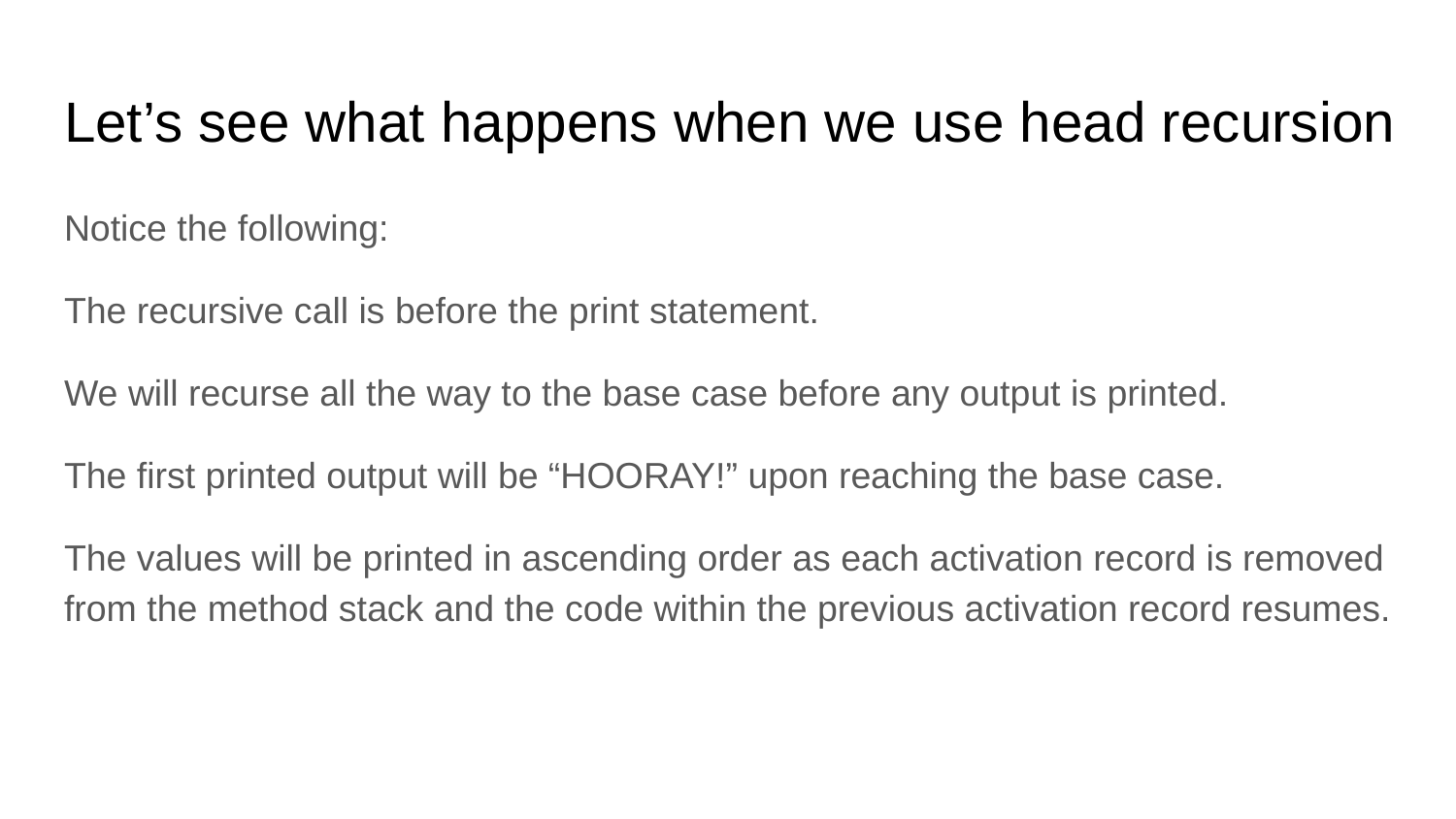

# Let’s see what happens when we use head recursion
Notice the following:
The recursive call is before the print statement.
We will recurse all the way to the base case before any output is printed.
The first printed output will be “HOORAY!” upon reaching the base case.
The values will be printed in ascending order as each activation record is removed from the method stack and the code within the previous activation record resumes.